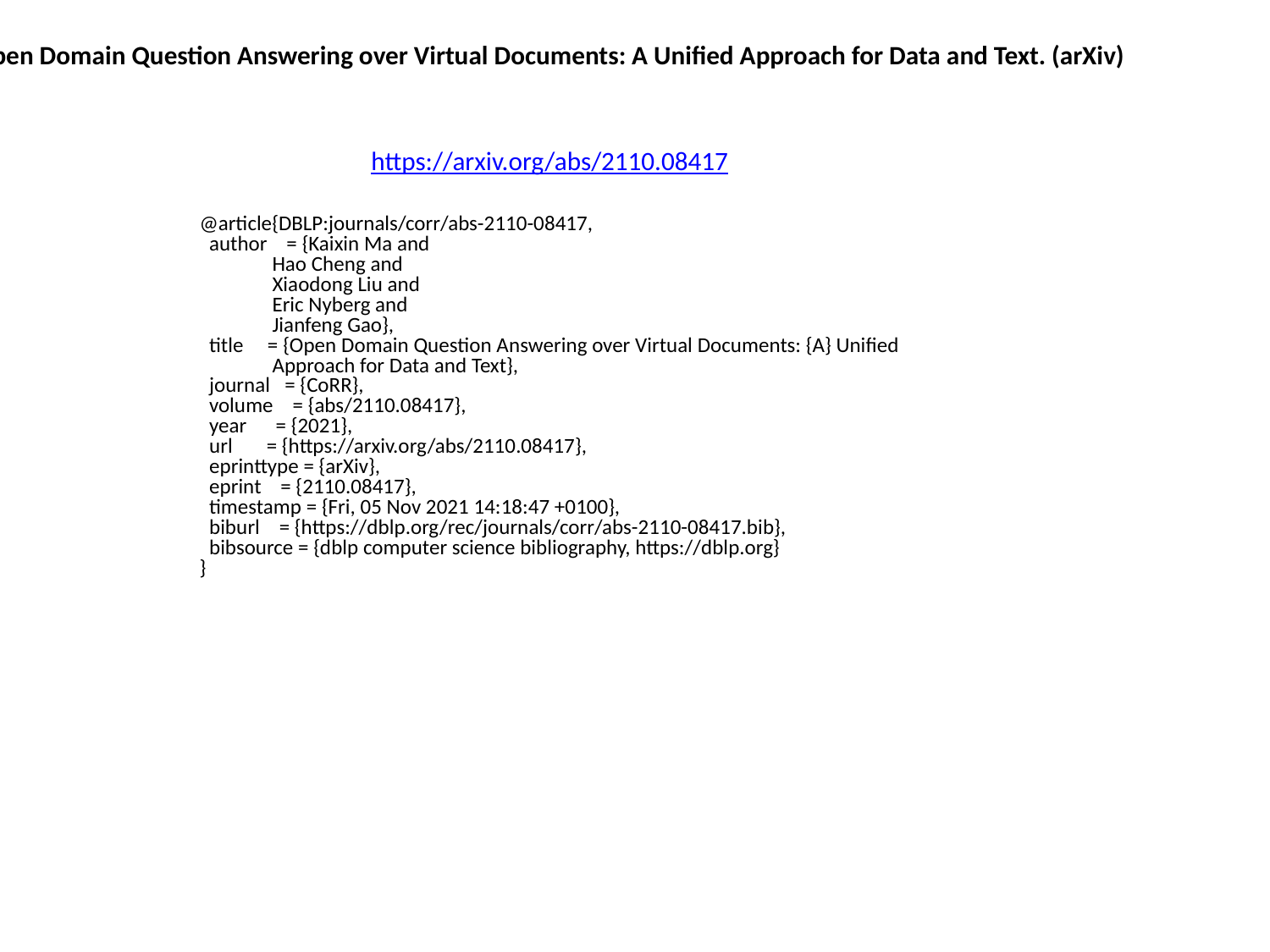

Open Domain Question Answering over Virtual Documents: A Unified Approach for Data and Text. (arXiv)

https://arxiv.org/abs/2110.08417

@article{DBLP:journals/corr/abs-2110-08417,
  author    = {Kaixin Ma and
               Hao Cheng and
               Xiaodong Liu and
               Eric Nyberg and
               Jianfeng Gao},
  title     = {Open Domain Question Answering over Virtual Documents: {A} Unified
               Approach for Data and Text},
  journal   = {CoRR},
  volume    = {abs/2110.08417},
  year      = {2021},
  url       = {https://arxiv.org/abs/2110.08417},
  eprinttype = {arXiv},
  eprint    = {2110.08417},
  timestamp = {Fri, 05 Nov 2021 14:18:47 +0100},
  biburl    = {https://dblp.org/rec/journals/corr/abs-2110-08417.bib},
  bibsource = {dblp computer science bibliography, https://dblp.org}
}